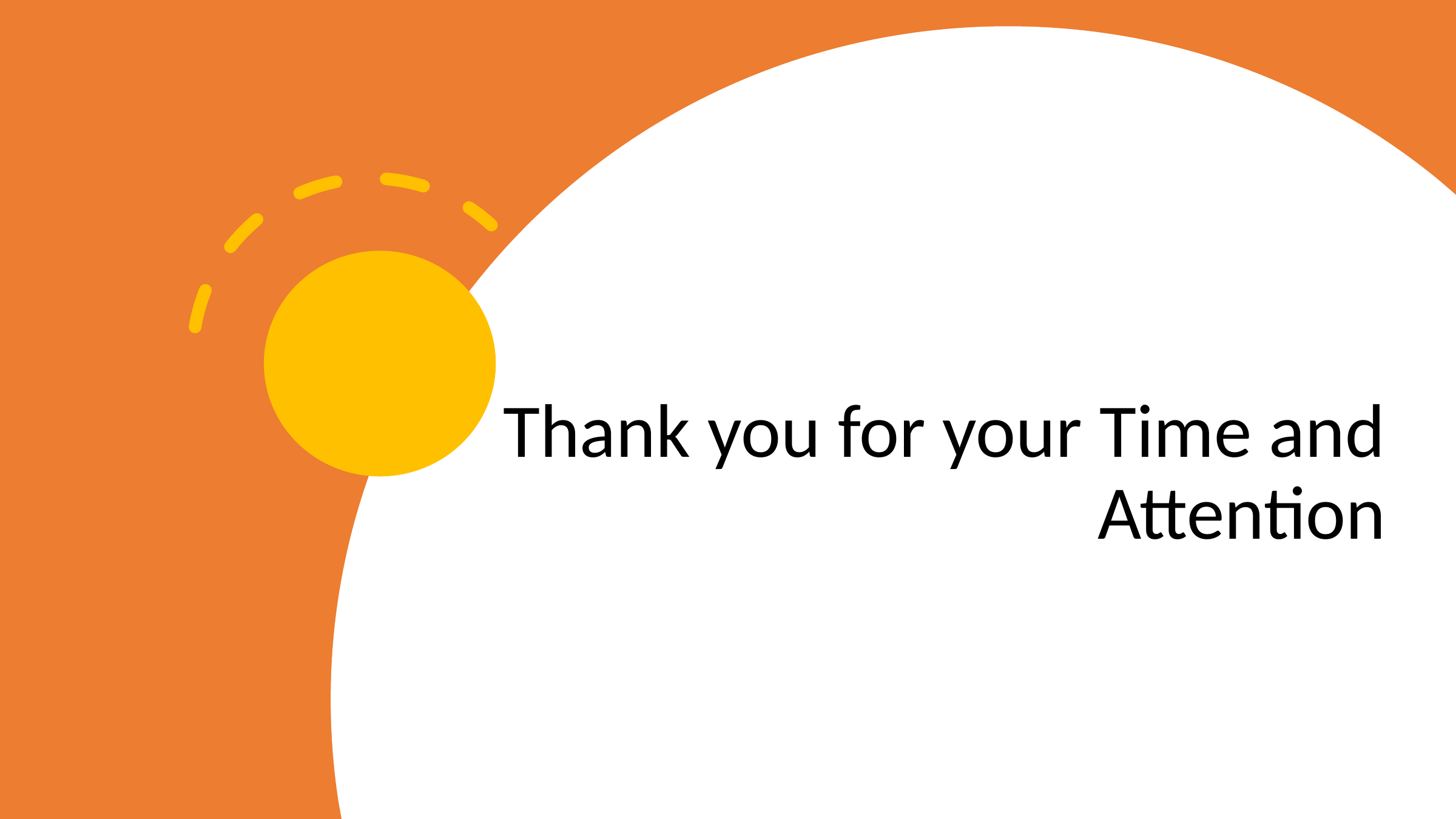

Thank you for your Time and Attention